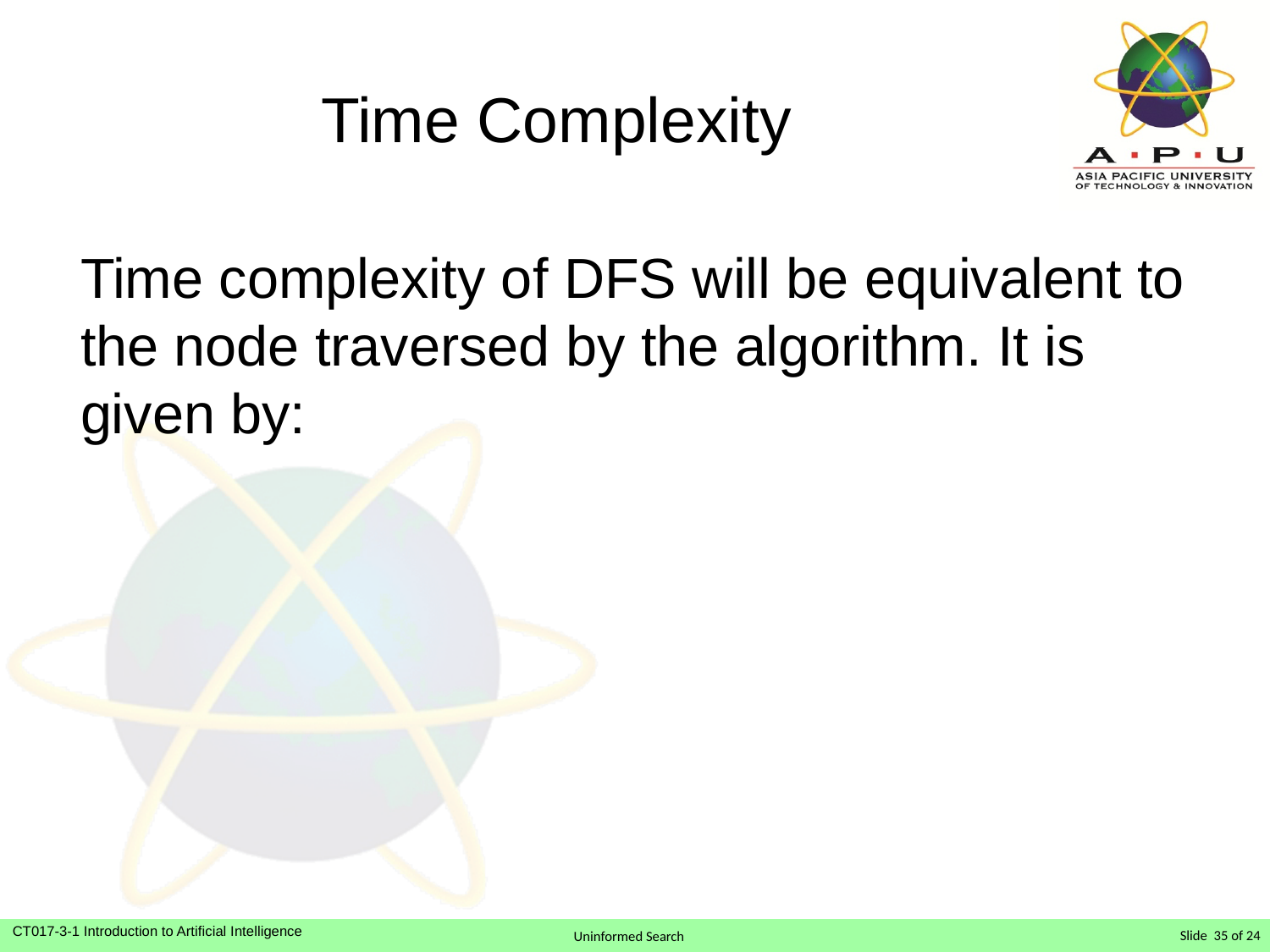

# Time Complexity
Time complexity of DFS will be equivalent to the node traversed by the algorithm. It is given by: